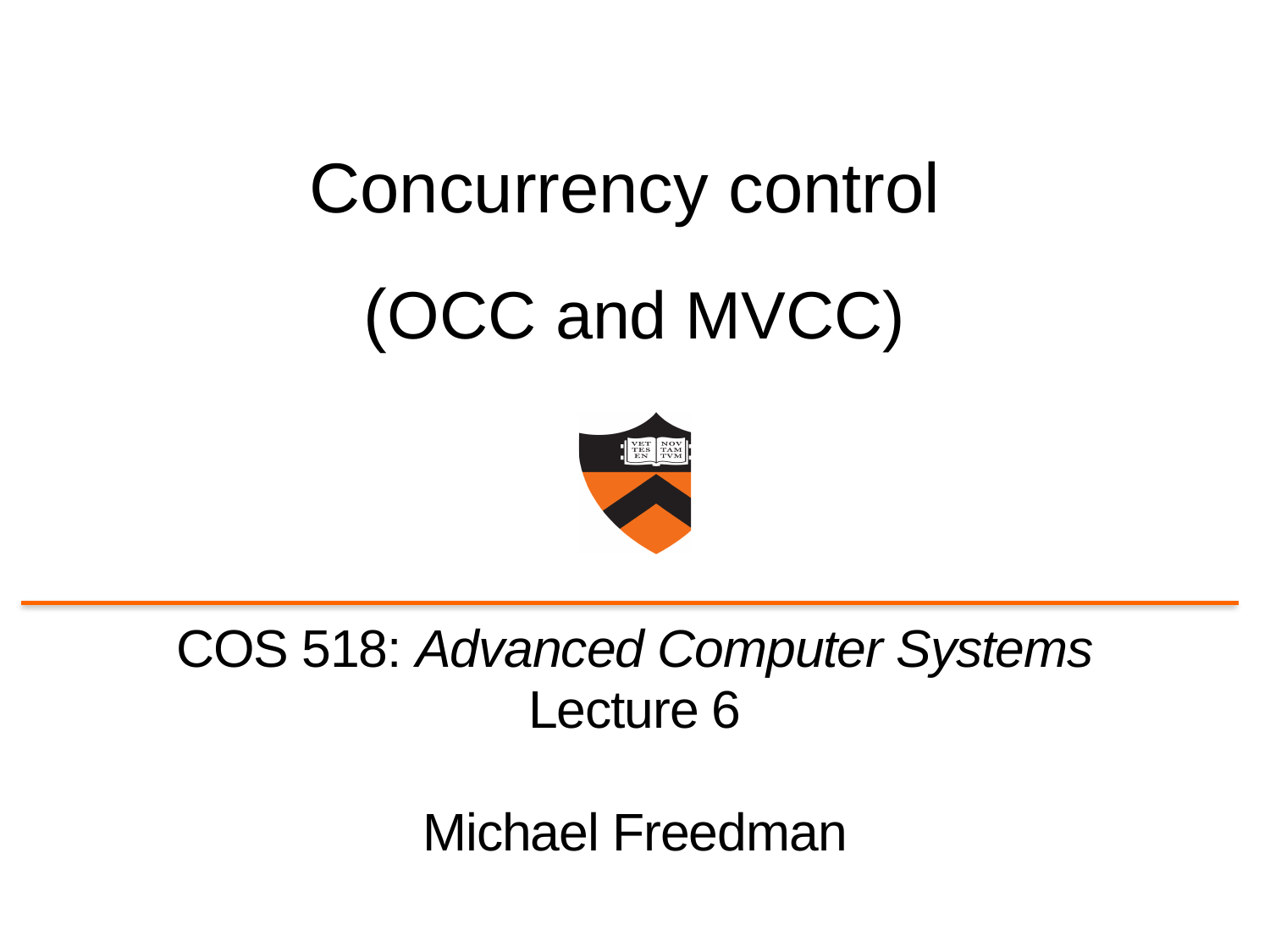

# Concurrency control (OCC and MVCC)
COS 518: Advanced Computer Systems
Lecture 6

Michael Freedman